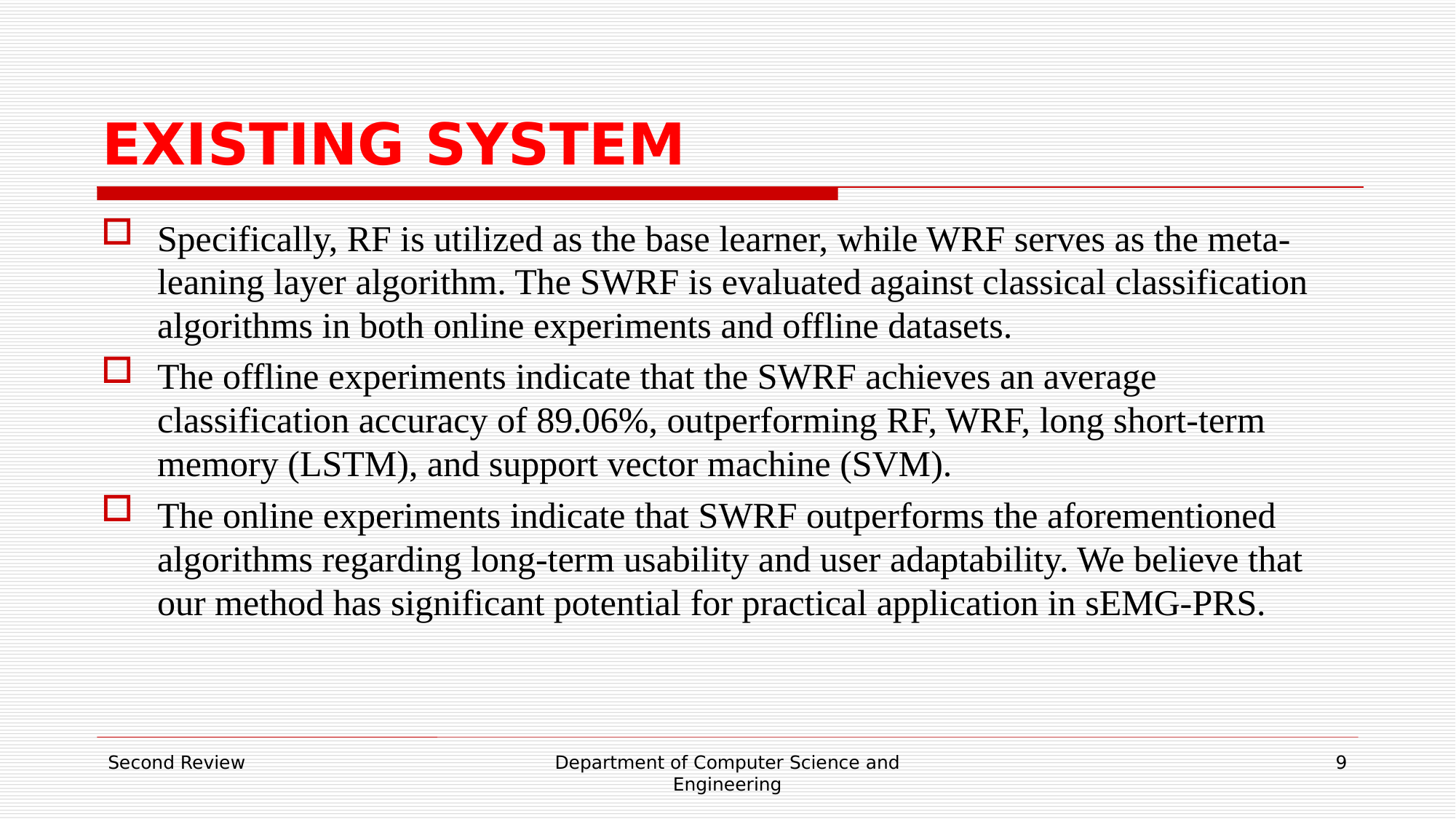

# EXISTING SYSTEM
Specifically, RF is utilized as the base learner, while WRF serves as the meta-leaning layer algorithm. The SWRF is evaluated against classical classification algorithms in both online experiments and offline datasets.
The offline experiments indicate that the SWRF achieves an average classification accuracy of 89.06%, outperforming RF, WRF, long short-term memory (LSTM), and support vector machine (SVM).
The online experiments indicate that SWRF outperforms the aforementioned algorithms regarding long-term usability and user adaptability. We believe that our method has significant potential for practical application in sEMG-PRS.

Second Review
Department of Computer Science and Engineering
9